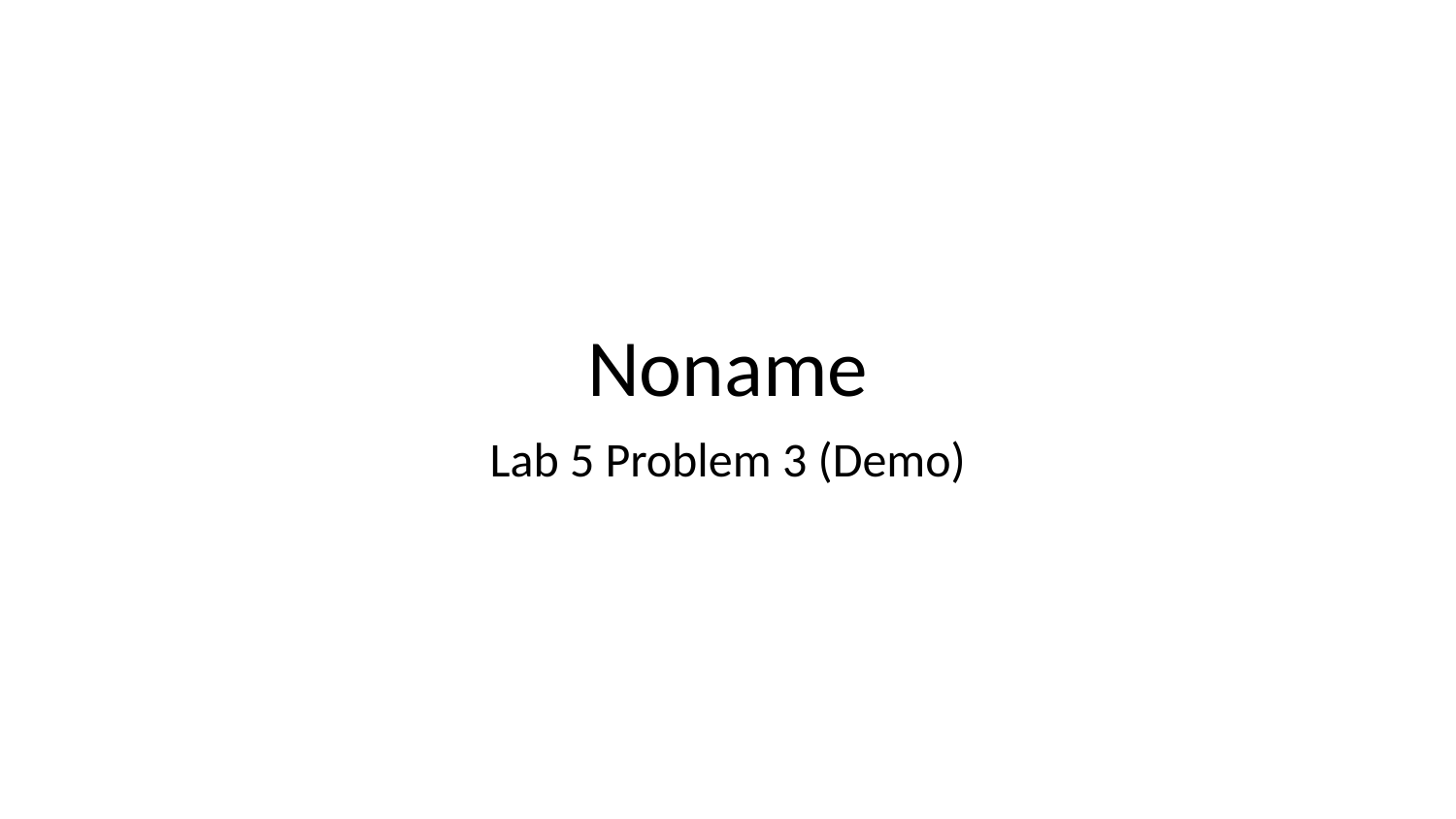

# Noname
Lab 5 Problem 3 (Demo)